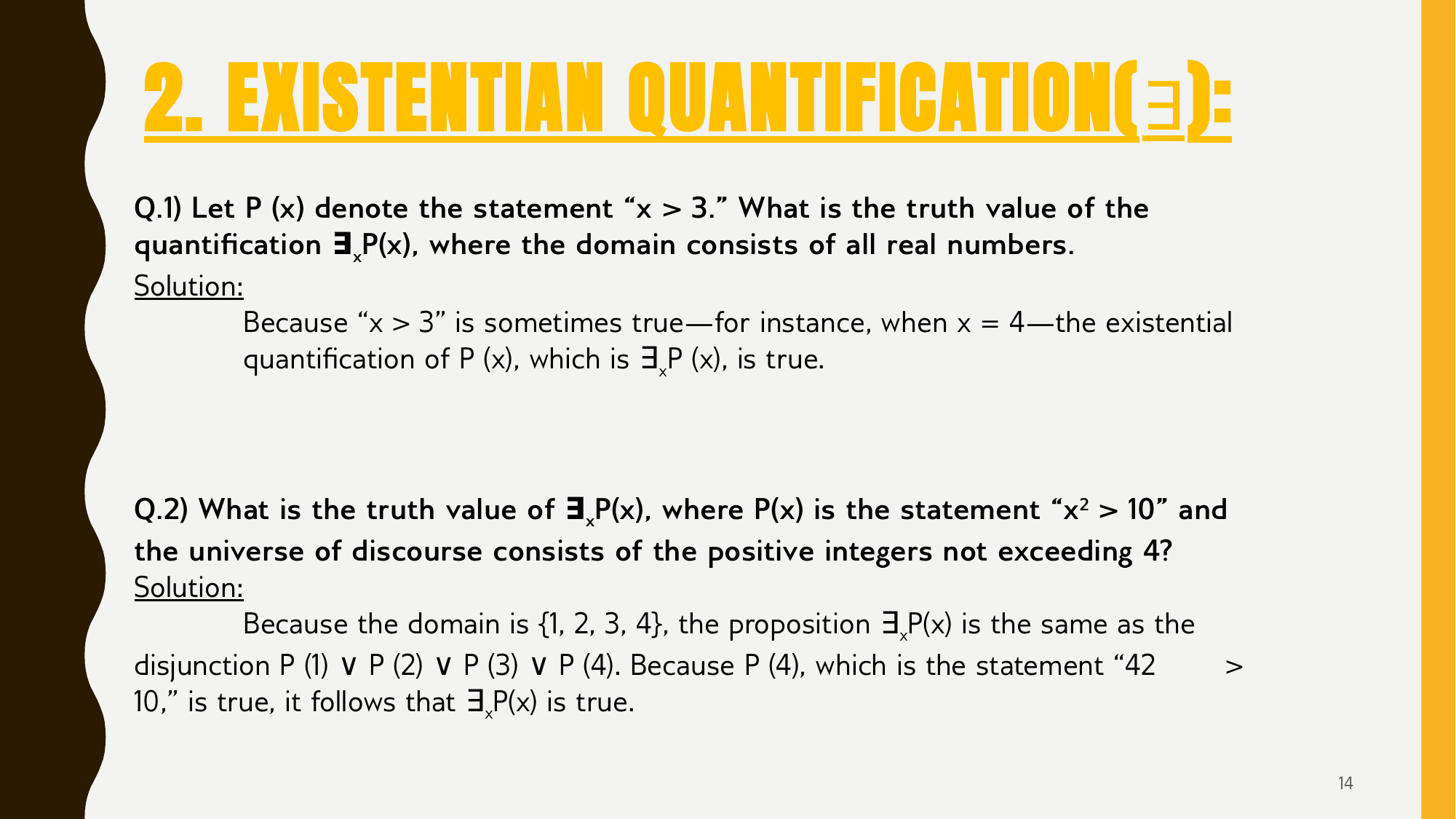

# 2. EXISTENTIAN QUANTIFICATION(∃):
Q.1) Let P (x) denote the statement “x > 3.” What is the truth value of the quantification ∃xP(x), where the domain consists of all real numbers.
Solution:
	Because “x > 3” is sometimes true—for instance, when x = 4—the existential 	quantification of P (x), which is ∃xP (x), is true.

Q.2) What is the truth value of ∃xP(x), where P(x) is the statement “x2 > 10” and the universe of discourse consists of the positive integers not exceeding 4?
Solution:
	Because the domain is {1, 2, 3, 4}, the proposition ∃xP(x) is the same as the 	disjunction P (1) ∨ P (2) ∨ P (3) ∨ P (4). Because P (4), which is the statement “42 	> 10,” is true, it follows that ∃xP(x) is true.
14